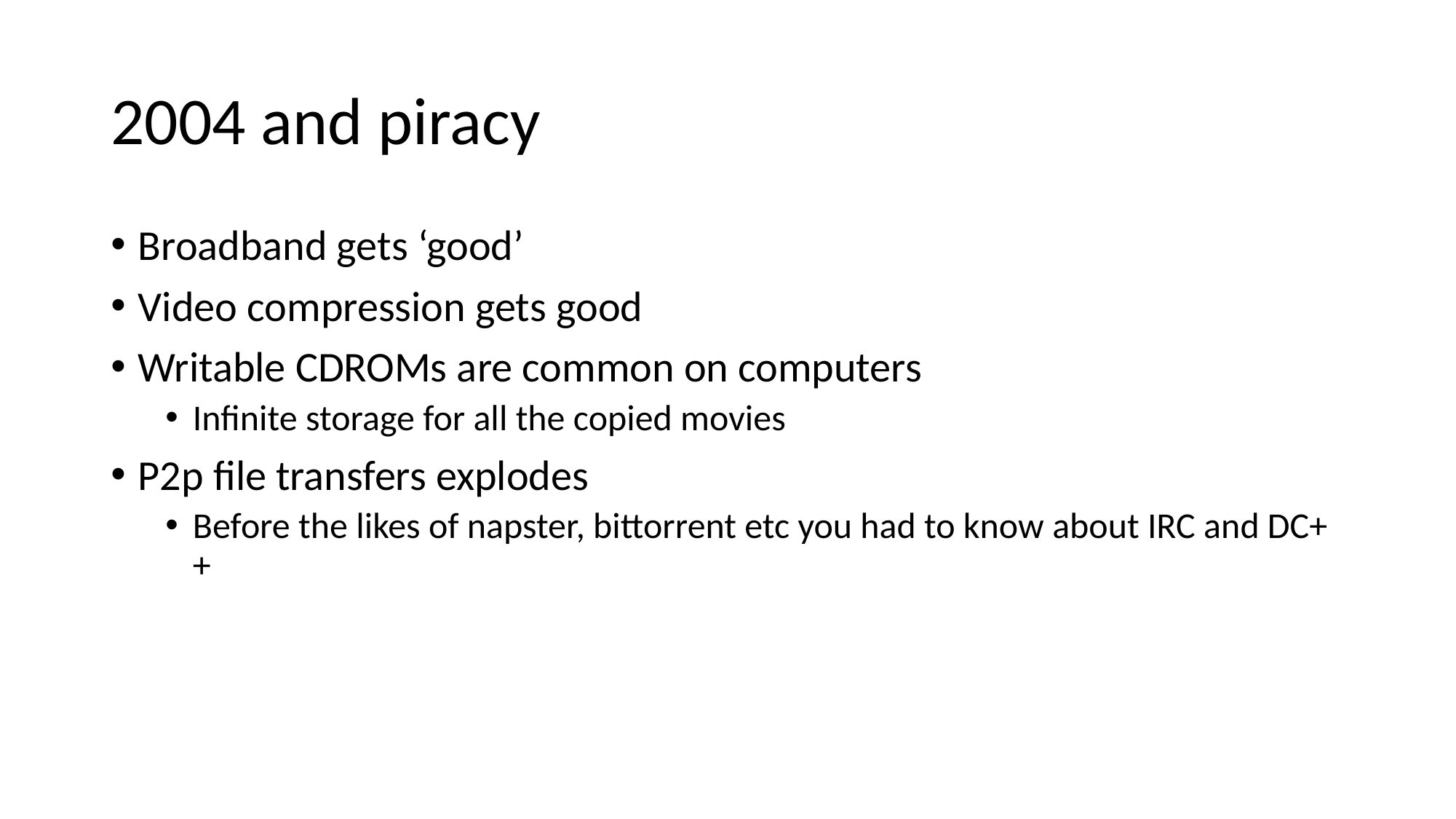

# 2004 and piracy
Broadband gets ‘good’
Video compression gets good
Writable CDROMs are common on computers
Infinite storage for all the copied movies
P2p file transfers explodes
Before the likes of napster, bittorrent etc you had to know about IRC and DC++